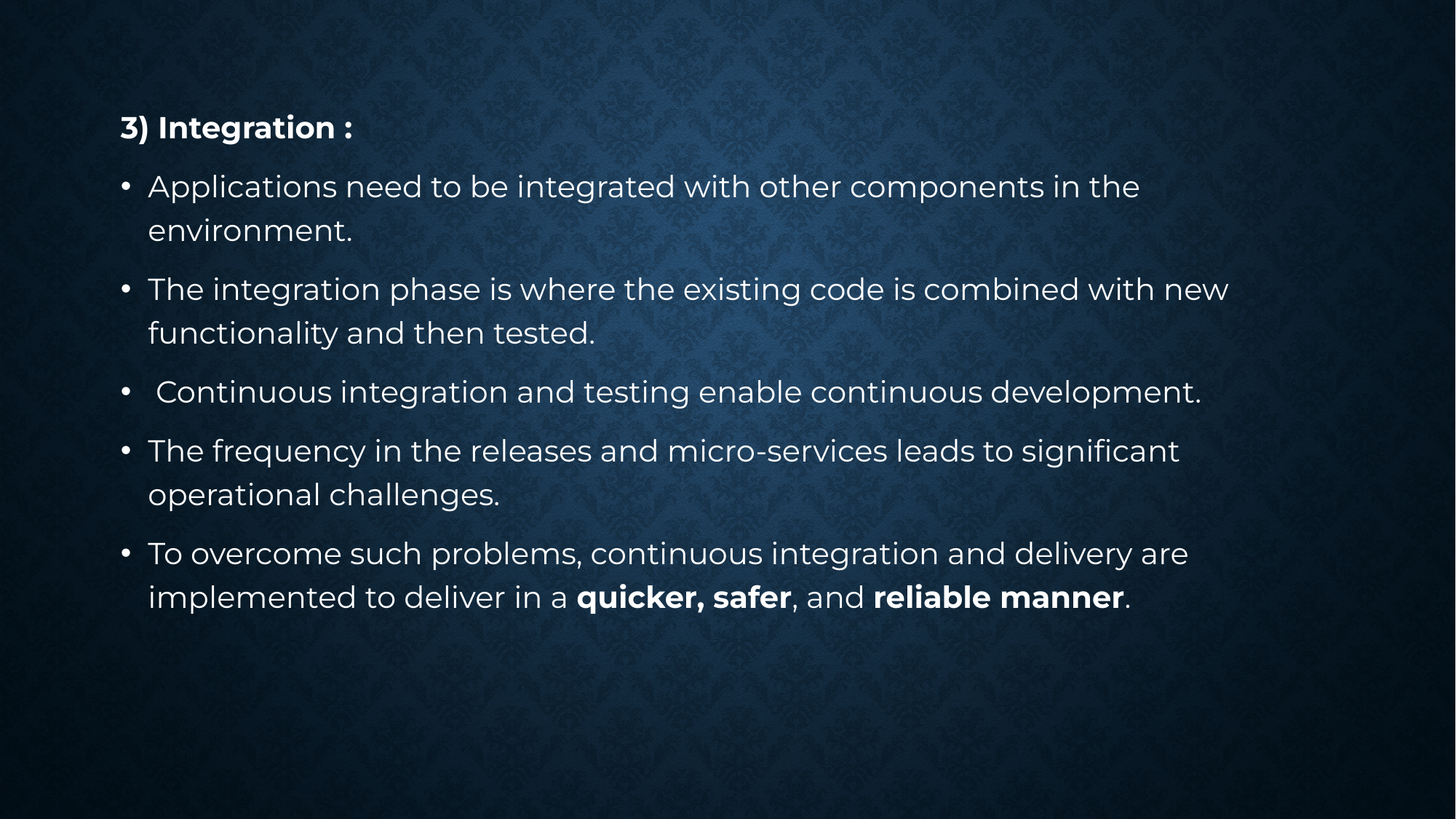

3) Integration :
Applications need to be integrated with other components in the environment.
The integration phase is where the existing code is combined with new functionality and then tested.
 Continuous integration and testing enable continuous development.
The frequency in the releases and micro-services leads to significant operational challenges.
To overcome such problems, continuous integration and delivery are implemented to deliver in a quicker, safer, and reliable manner.